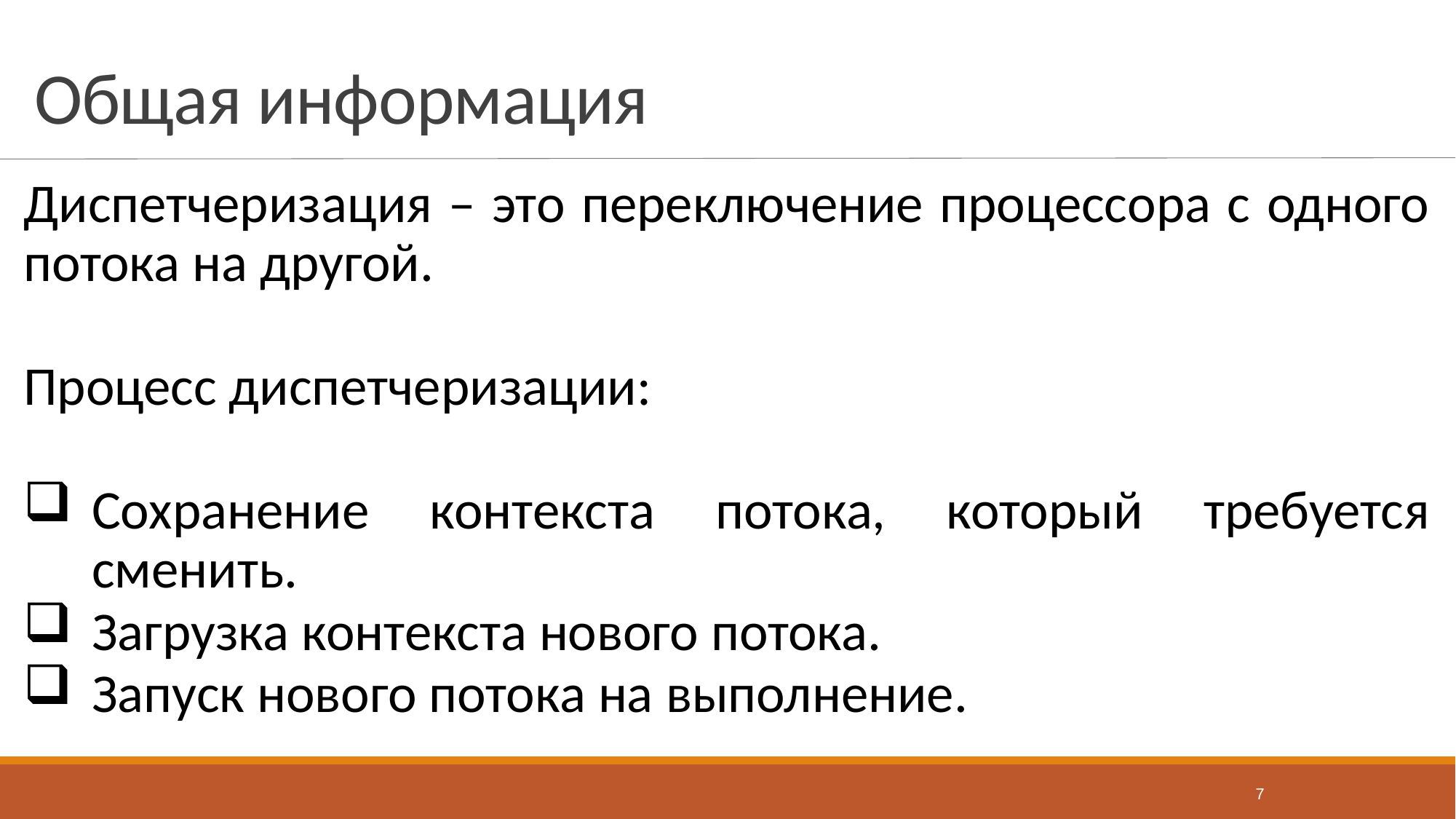

# Общая информация
Диспетчеризация – это переключение процессора с одного потока на другой.

Процесс диспетчеризации:

Сохранение контекста потока, который требуется сменить.
Загрузка контекста нового потока.
Запуск нового потока на выполнение.
7